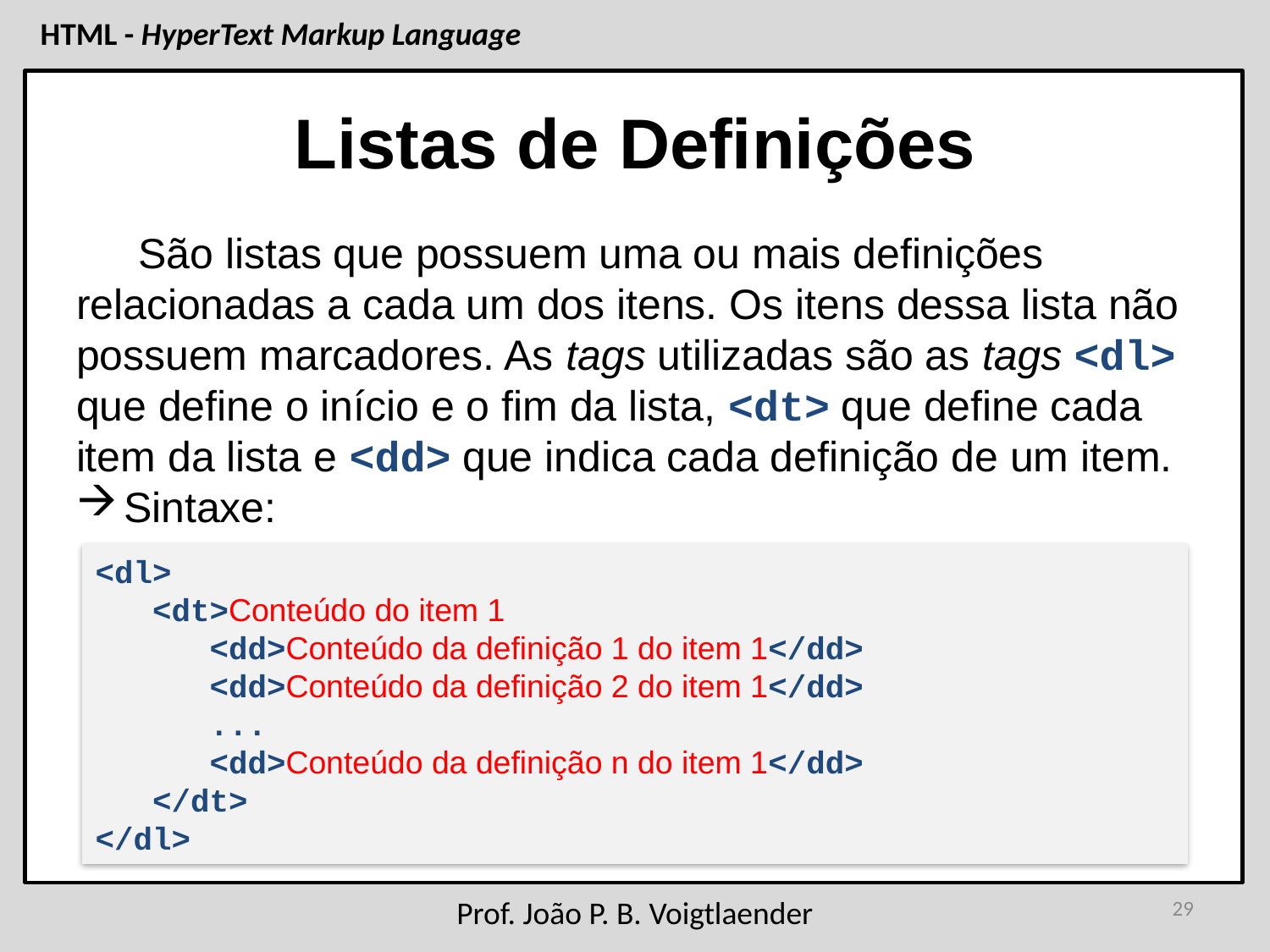

# Listas de Definições
São listas que possuem uma ou mais definições relacionadas a cada um dos itens. Os itens dessa lista não possuem marcadores. As tags utilizadas são as tags <dl> que define o início e o fim da lista, <dt> que define cada item da lista e <dd> que indica cada definição de um item.
Sintaxe:
<dl>
   <dt>Conteúdo do item 1
      <dd>Conteúdo da definição 1 do item 1</dd>
      <dd>Conteúdo da definição 2 do item 1</dd>
      ...
      <dd>Conteúdo da definição n do item 1</dd>
   </dt>
</dl>
29